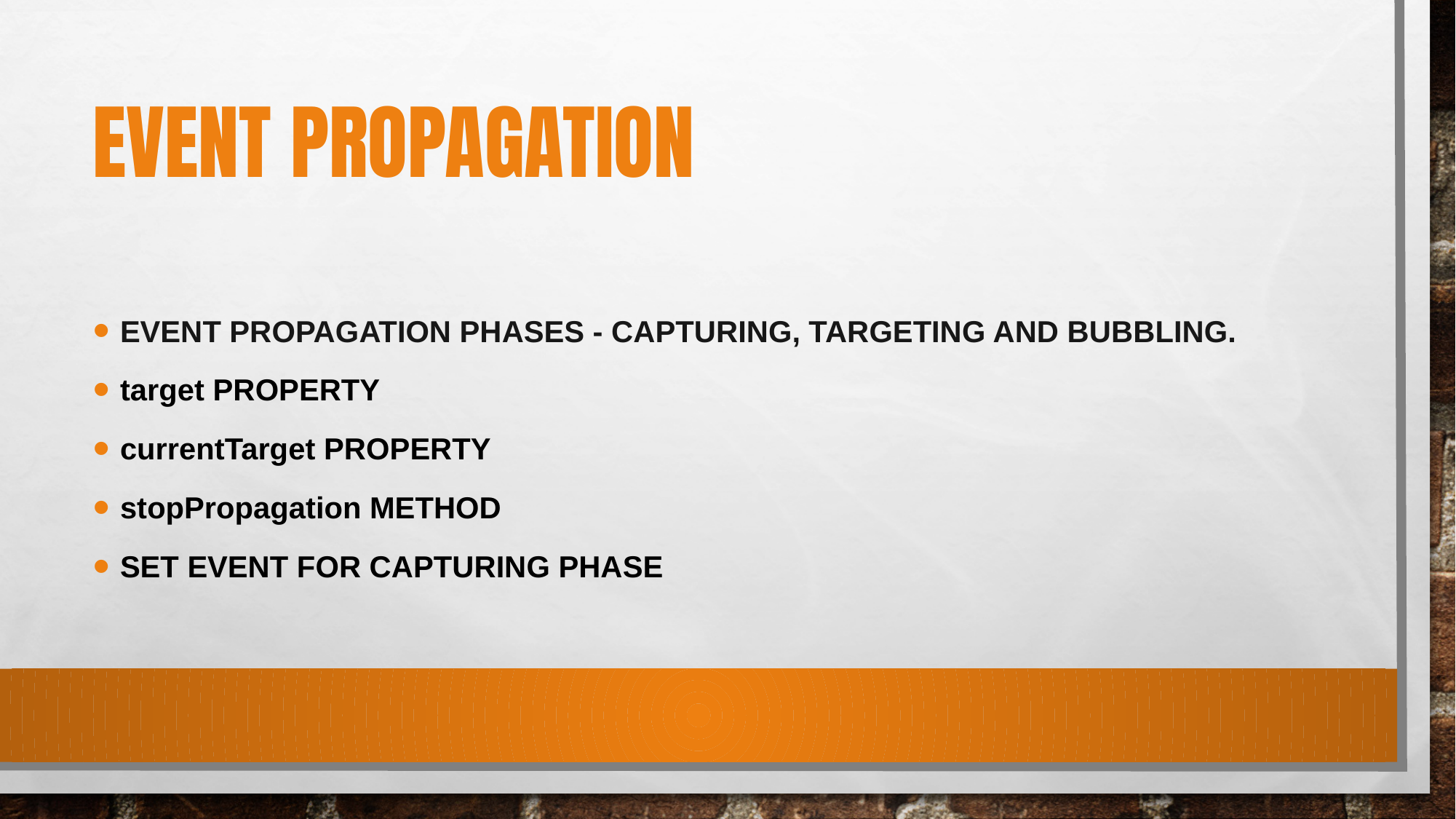

# Event Propagation
Event Propagation phases - Capturing, Targeting and Bubbling.
target property
currentTarget property
stopPropagation method
Set event for capturing phase